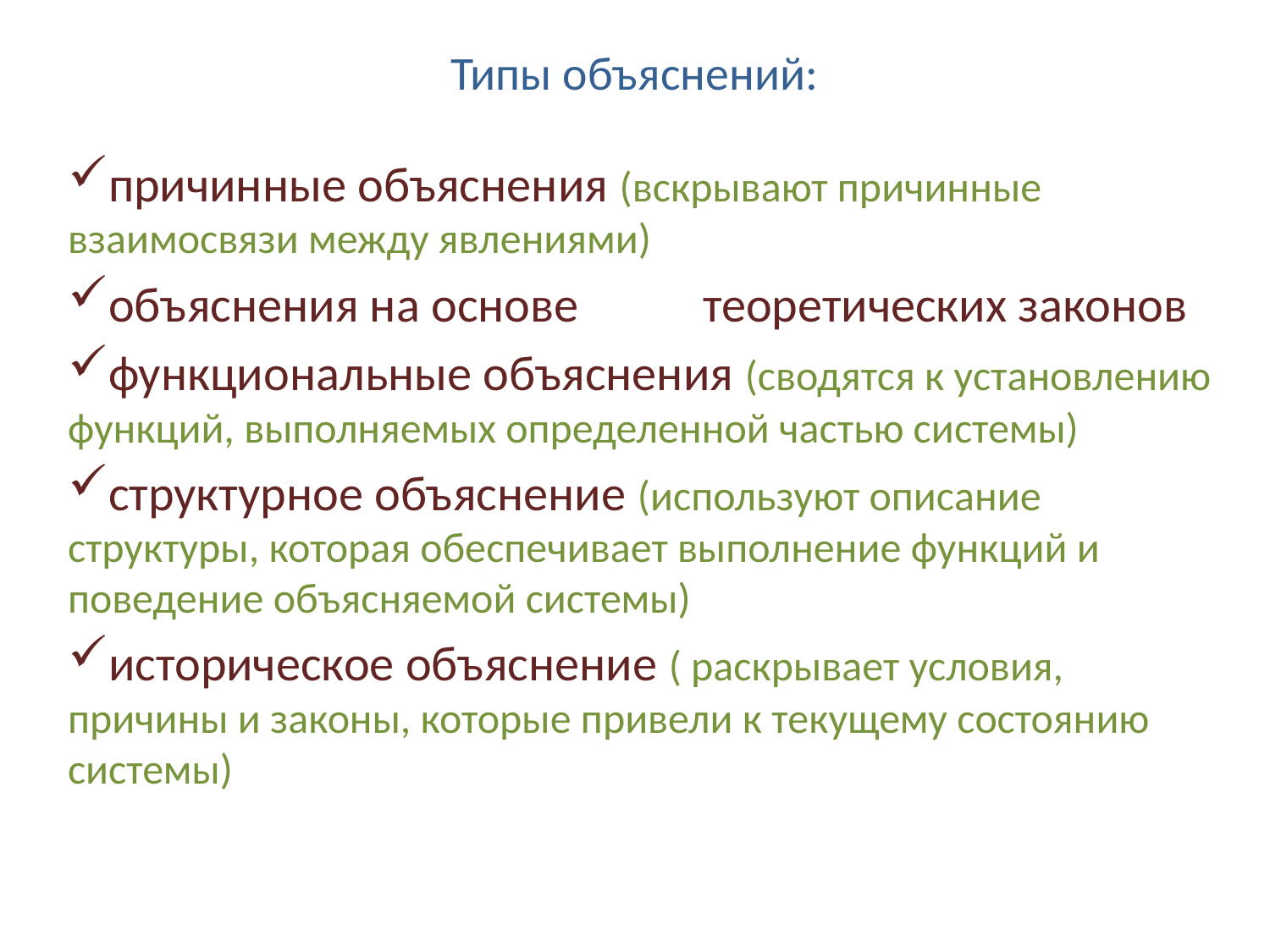

# Типы объяснений:
причинные объяснения (вскрывают причинные взаимосвязи между явлениями)
объяснения на основе 	теоретических законов
функциональные объяснения (сводятся к установлению функций, выполняемых определенной частью системы)
структурное объяснение (используют описание структуры, которая обеспечивает выполнение функций и поведение объясняемой системы)
историческое объяснение ( раскрывает условия, причины и законы, которые привели к текущему состоянию системы)